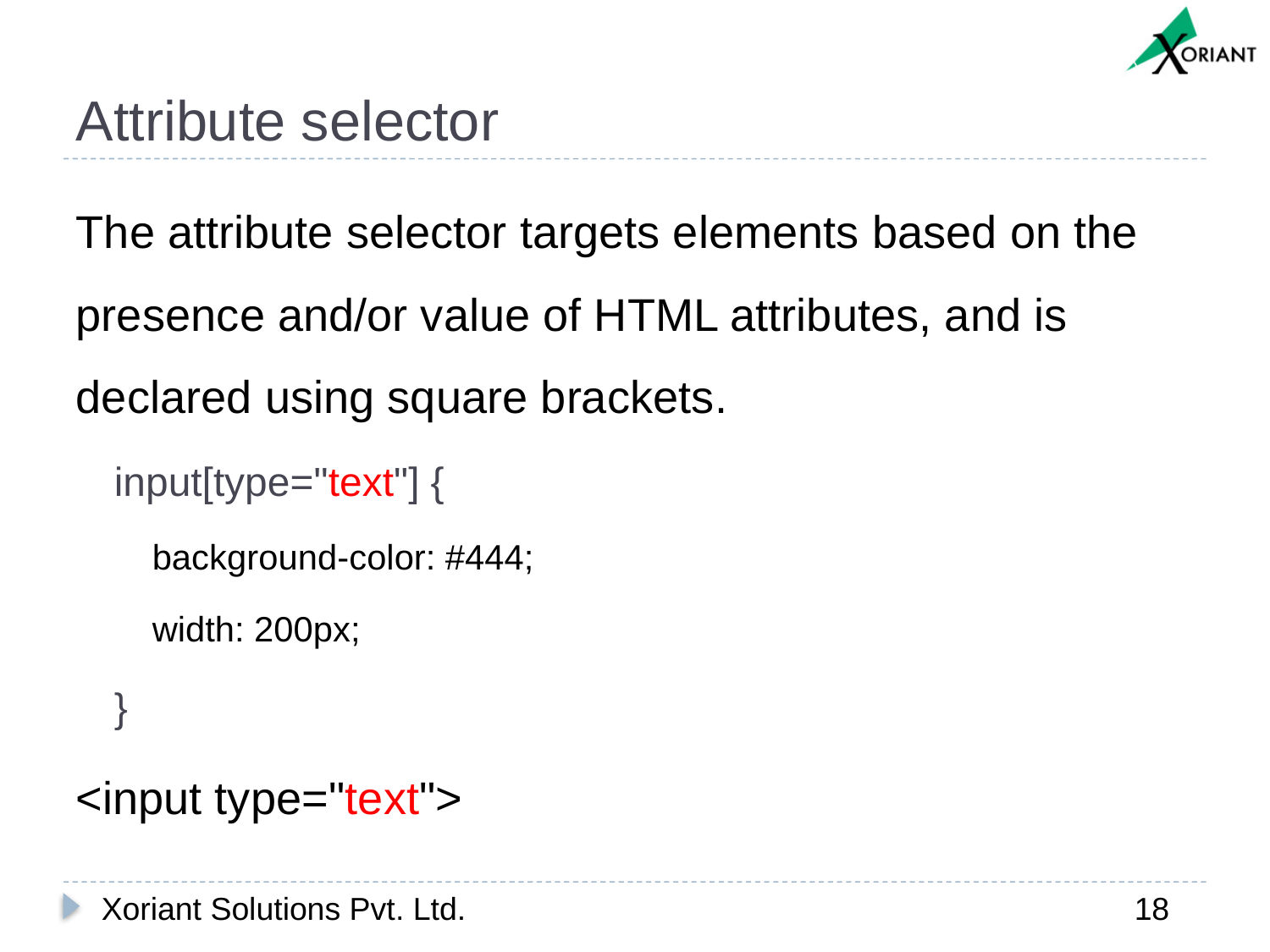

# Attribute selector
The attribute selector targets elements based on the presence and/or value of HTML attributes, and is declared using square brackets.
input[type="text"] {
background-color: #444;
width: 200px;
}
<input type="text">
Xoriant Solutions Pvt. Ltd.
18